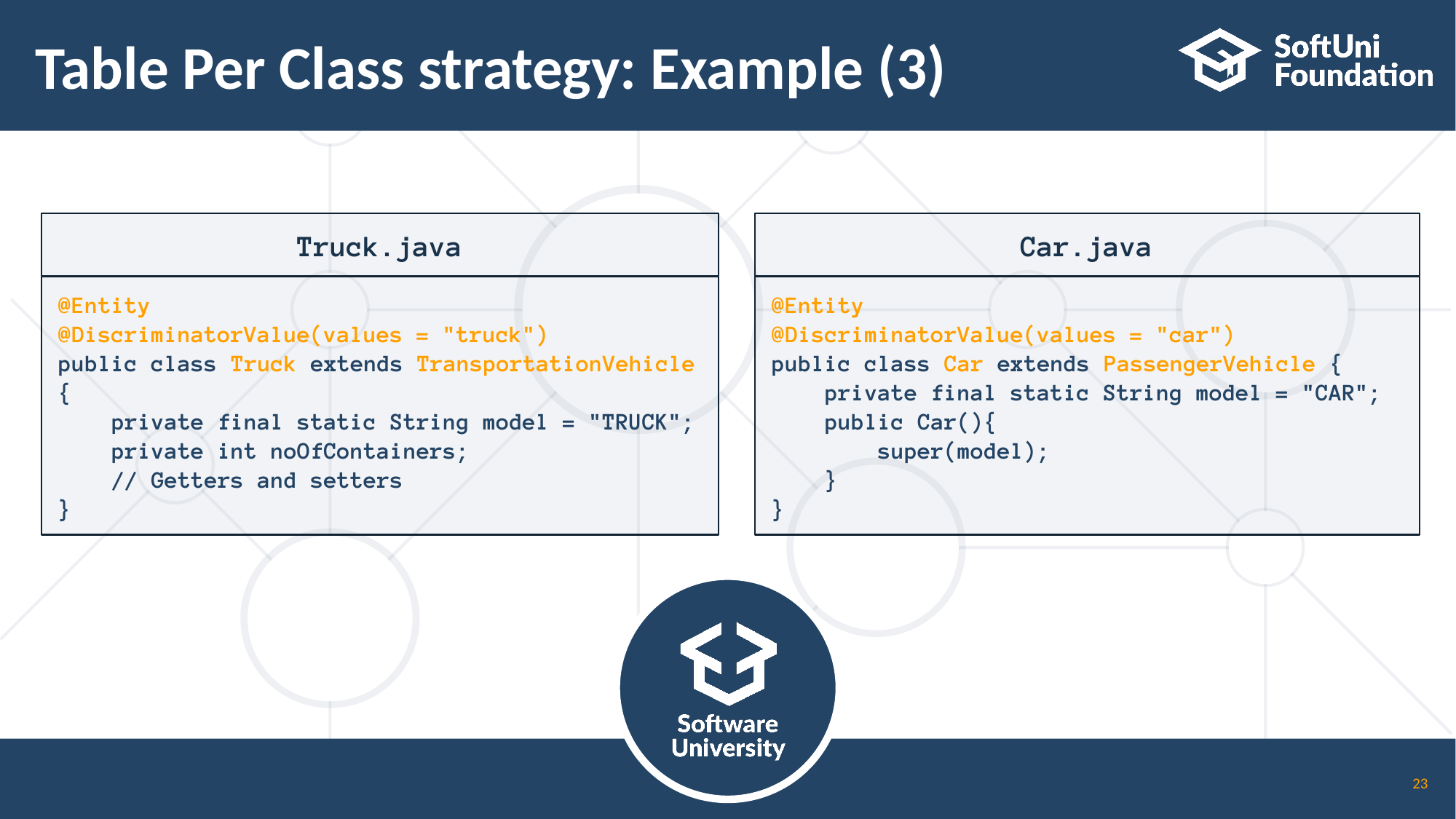

# Table Per Class strategy: Example (3)
Truck.java
Car.java
@Entity
@DiscriminatorValue(values = "truck")
public class Truck extends TransportationVehicle {
    private final static String model = "TRUCK";
    private int noOfContainers;
    // Getters and setters
}
@Entity
@DiscriminatorValue(values = "car")
public class Car extends PassengerVehicle {
    private final static String model = "CAR";
    public Car(){
        super(model);
    }
}
23